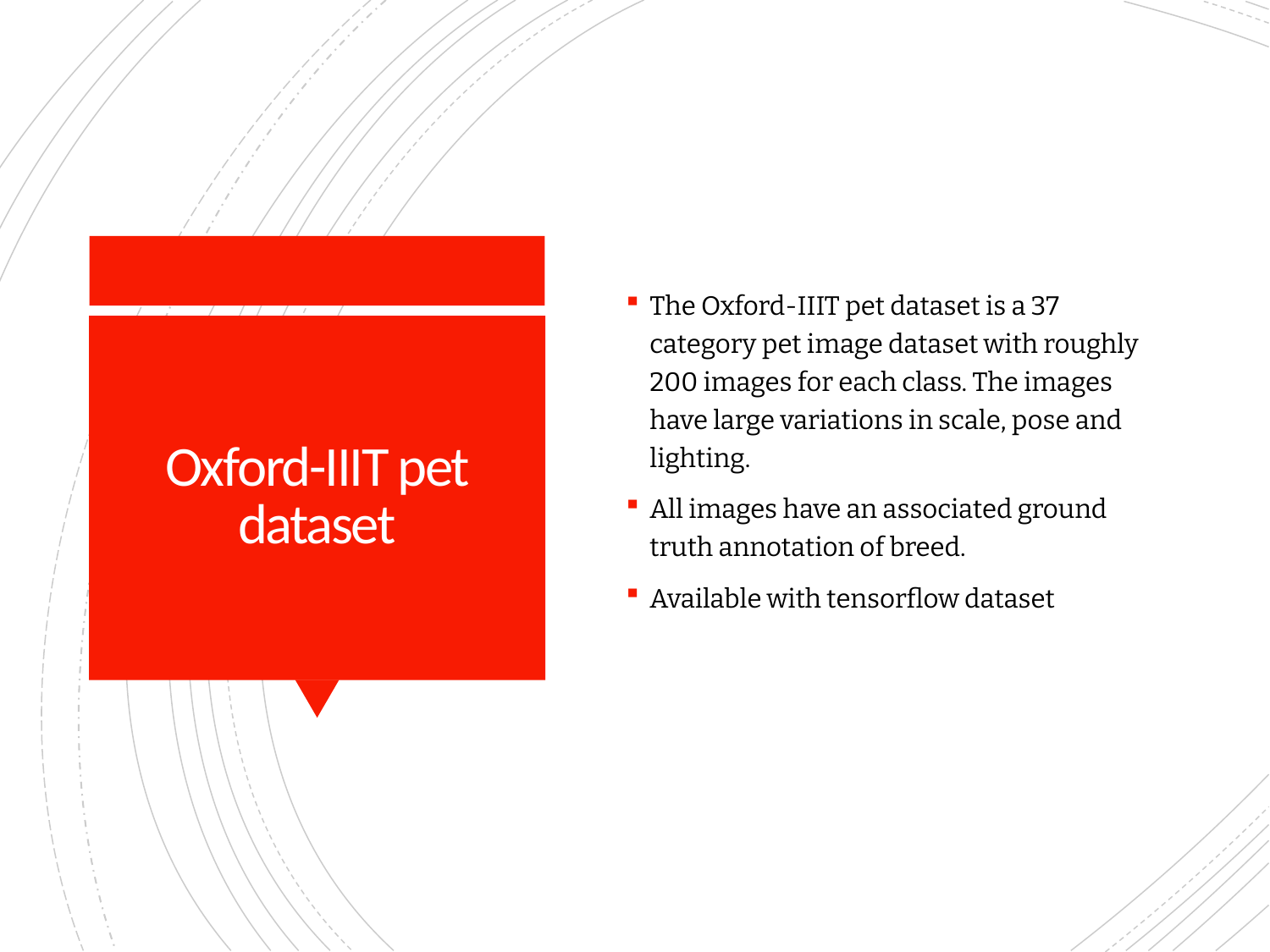

The Oxford-IIIT pet dataset is a 37 category pet image dataset with roughly 200 images for each class. The images have large variations in scale, pose and lighting.
All images have an associated ground truth annotation of breed.
Available with tensorflow dataset

# Oxford-IIIT pet dataset